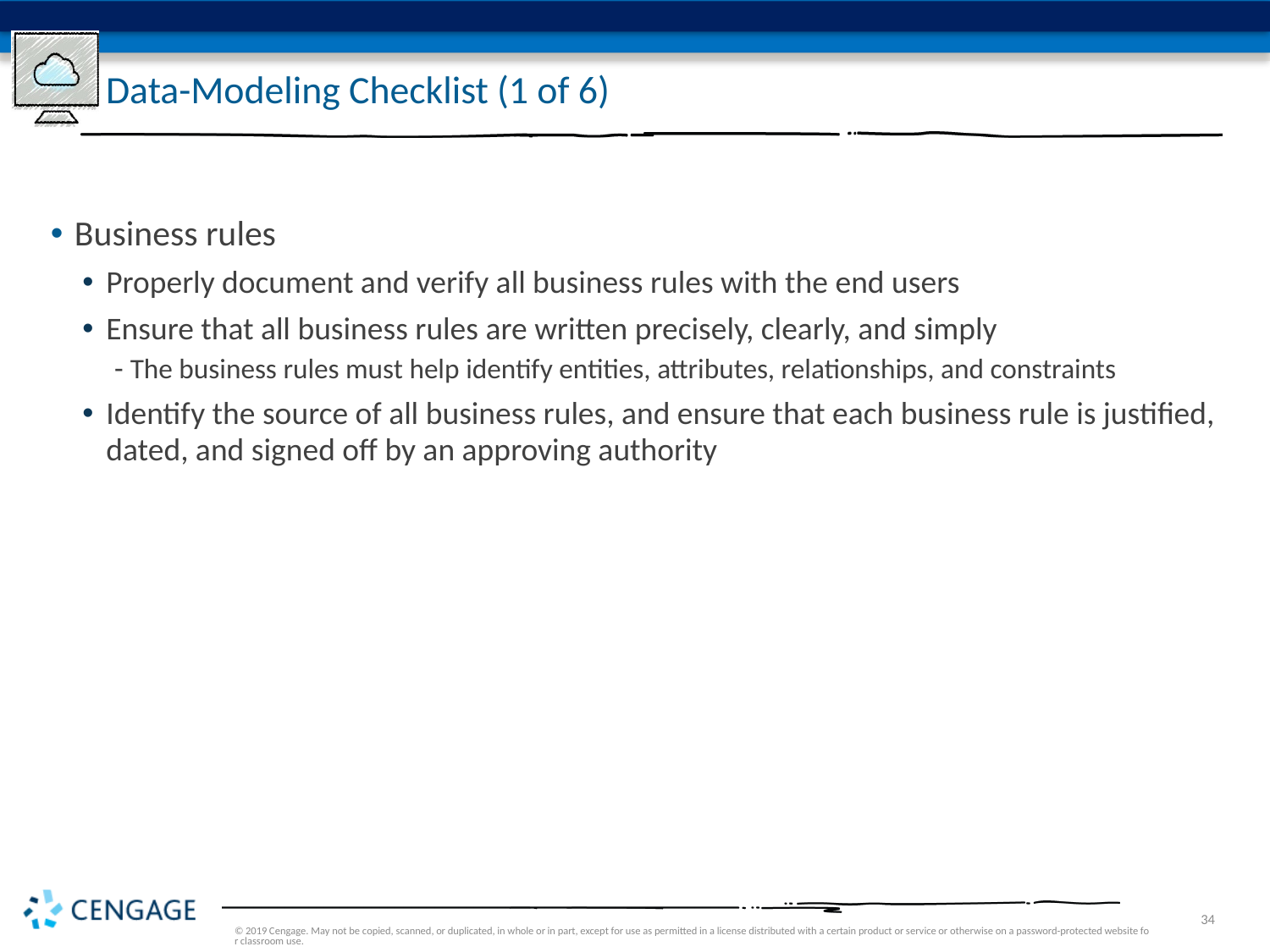

# Data-Modeling Checklist (1 of 6)
Business rules
Properly document and verify all business rules with the end users
Ensure that all business rules are written precisely, clearly, and simply
The business rules must help identify entities, attributes, relationships, and constraints
Identify the source of all business rules, and ensure that each business rule is justified, dated, and signed off by an approving authority
© 2019 Cengage. May not be copied, scanned, or duplicated, in whole or in part, except for use as permitted in a license distributed with a certain product or service or otherwise on a password-protected website for classroom use.